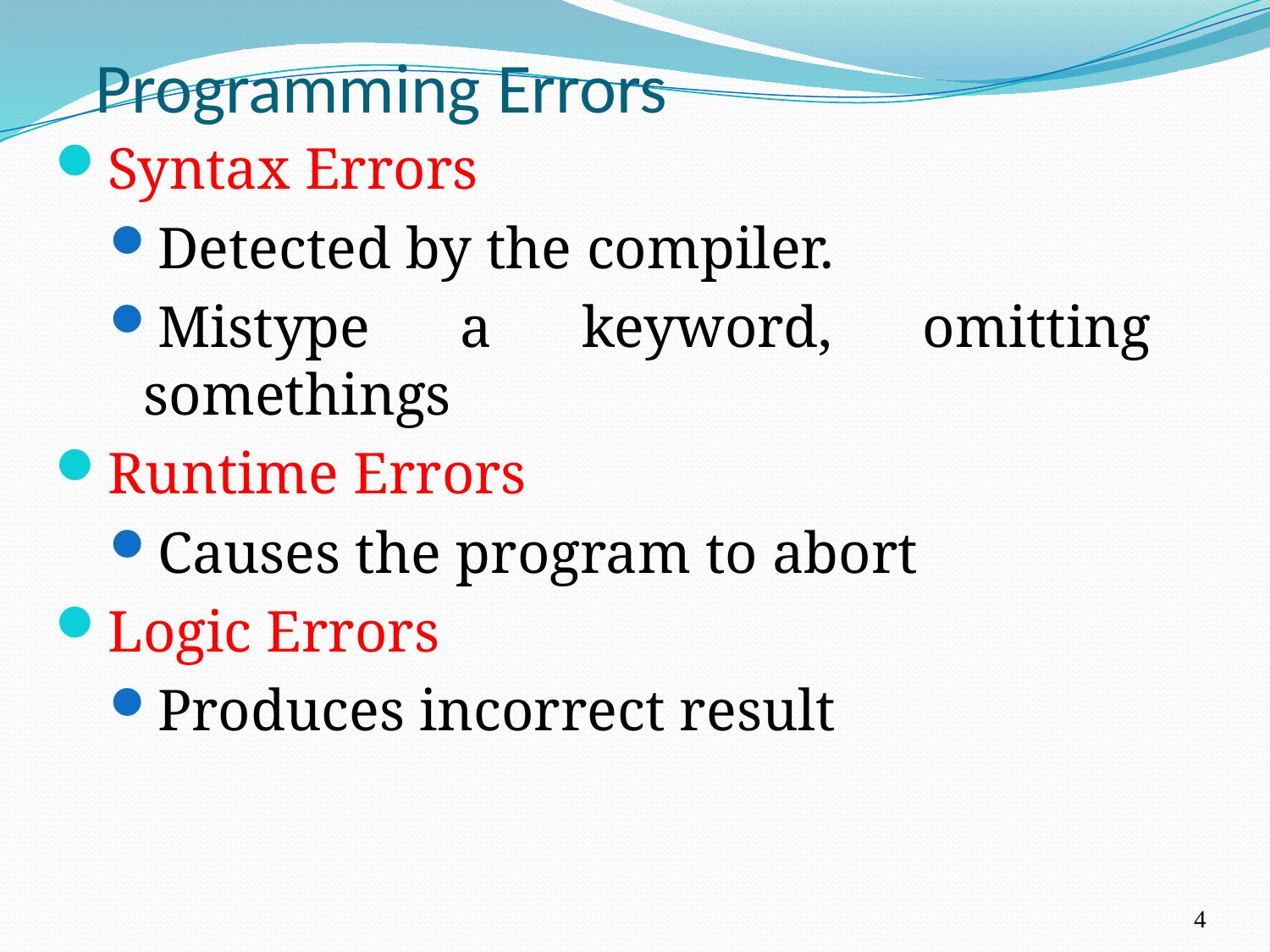

# Programming Errors
Syntax Errors
Detected by the compiler.
Mistype a keyword, omitting somethings
Runtime Errors
Causes the program to abort
Logic Errors
Produces incorrect result
4